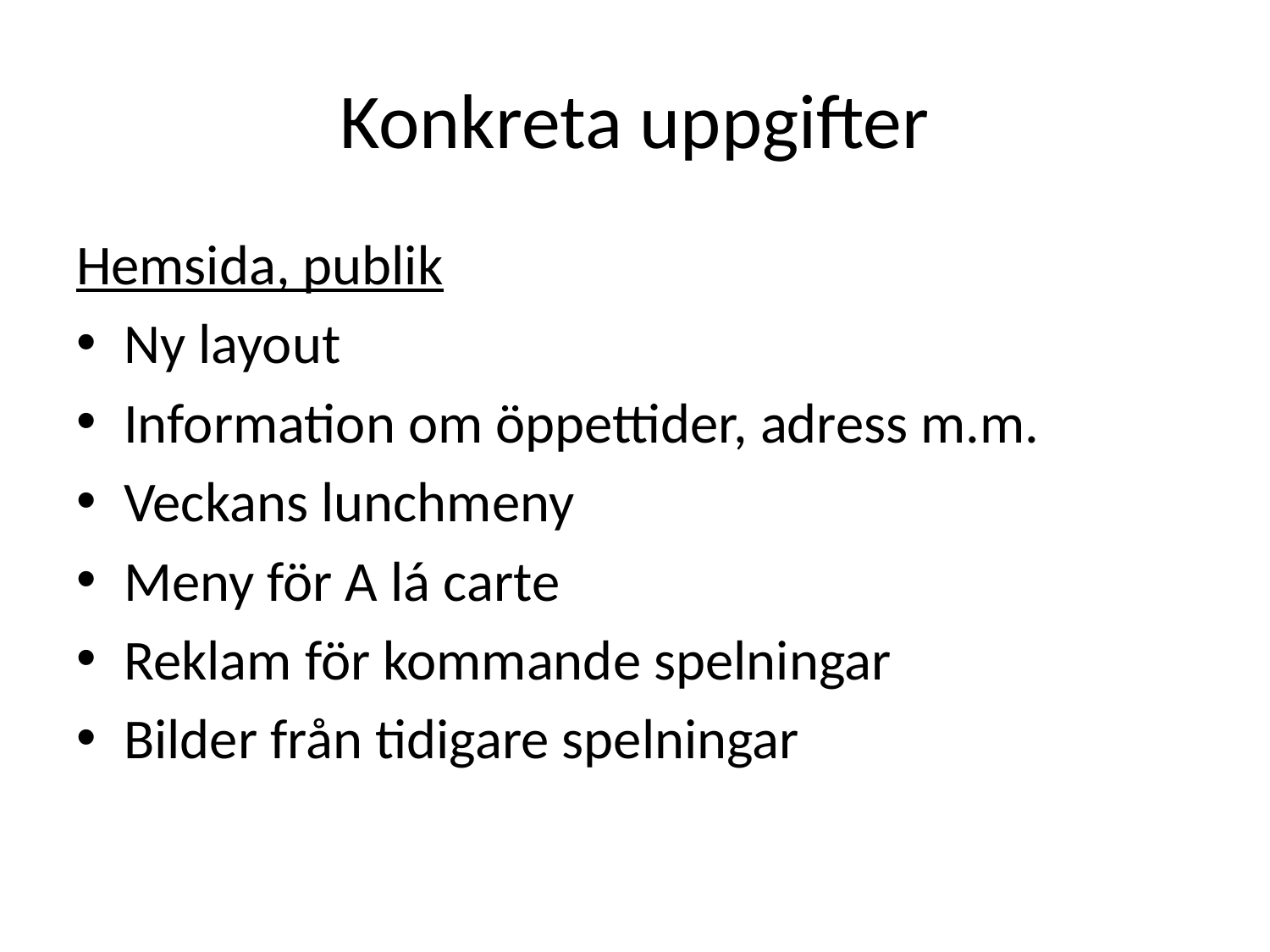

# Konkreta uppgifter
Hemsida, publik
Ny layout
Information om öppettider, adress m.m.
Veckans lunchmeny
Meny för A lá carte
Reklam för kommande spelningar
Bilder från tidigare spelningar